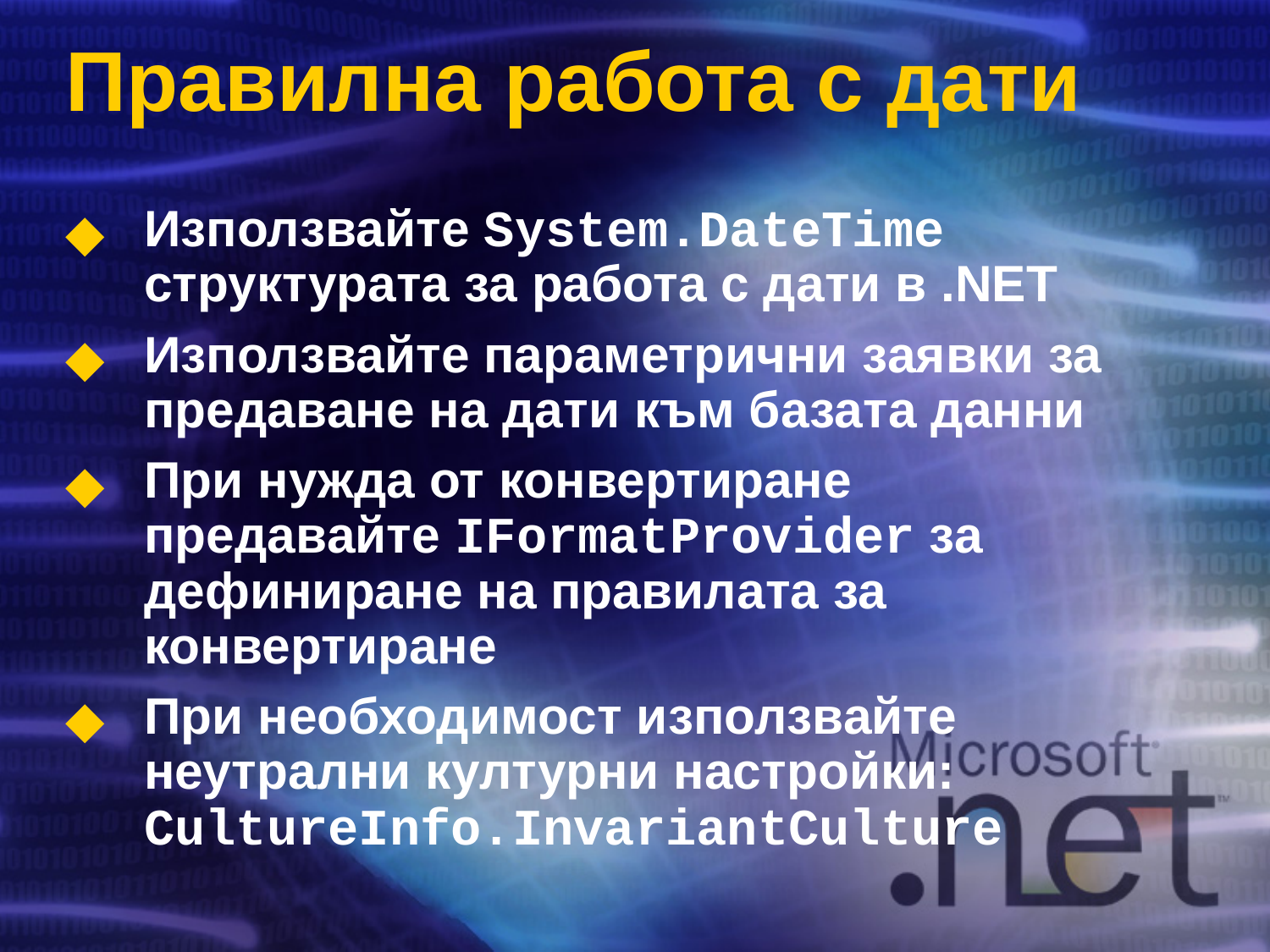

# Правилна работа с дати
Използвайте System.DateTime структурата за работа с дати в .NET
Използвайте параметрични заявки за предаване на дати към базата данни
При нужда от конвертиране предавайте IFormatProvider за дефиниране на правилата за конвертиране
При необходимост използвайте неутрални културни настройки: CultureInfo.InvariantCulture